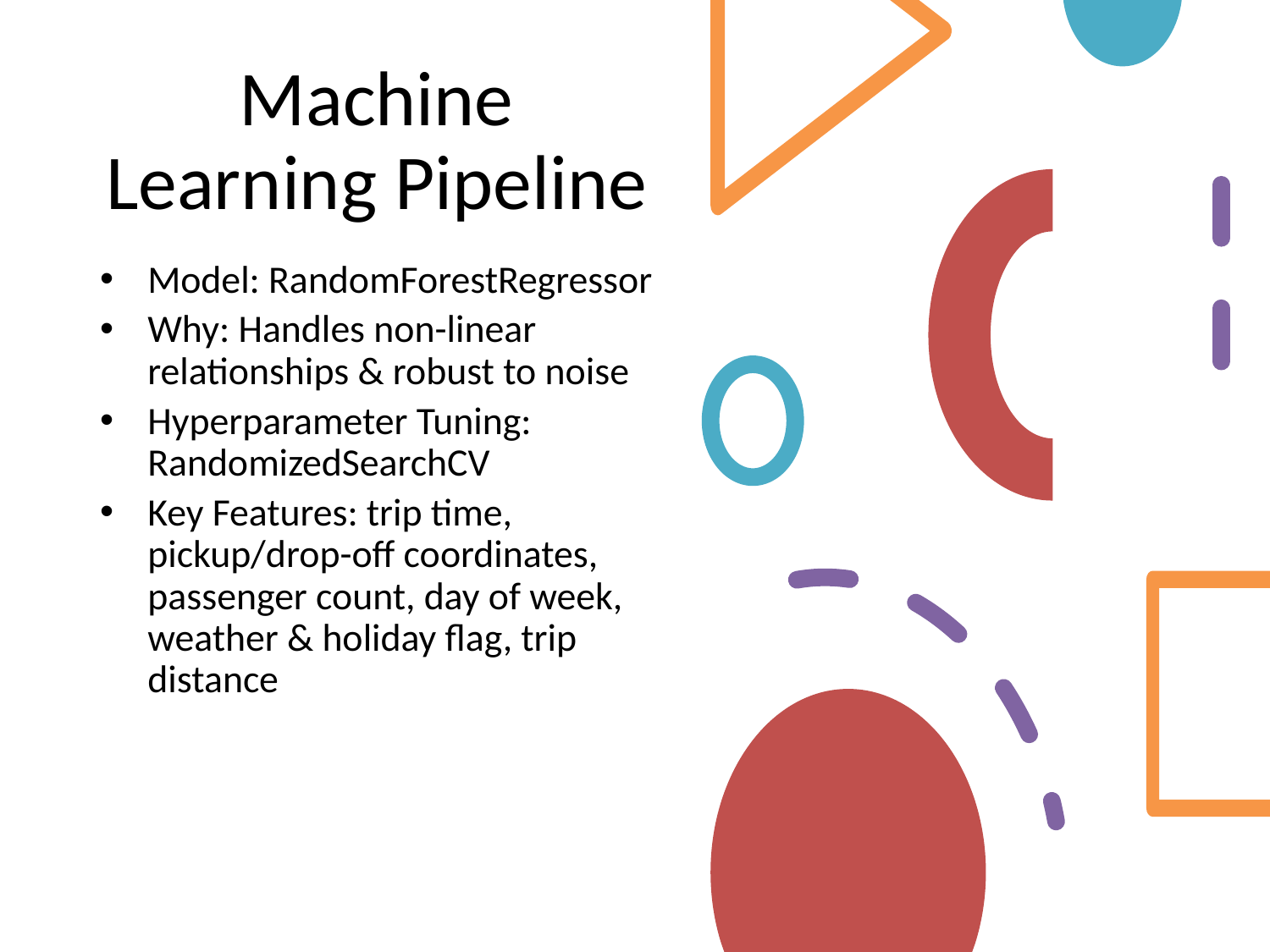

# Machine Learning Pipeline

Model: RandomForestRegressor
Why: Handles non-linear relationships & robust to noise
Hyperparameter Tuning: RandomizedSearchCV
Key Features: trip time, pickup/drop-off coordinates, passenger count, day of week, weather & holiday flag, trip distance